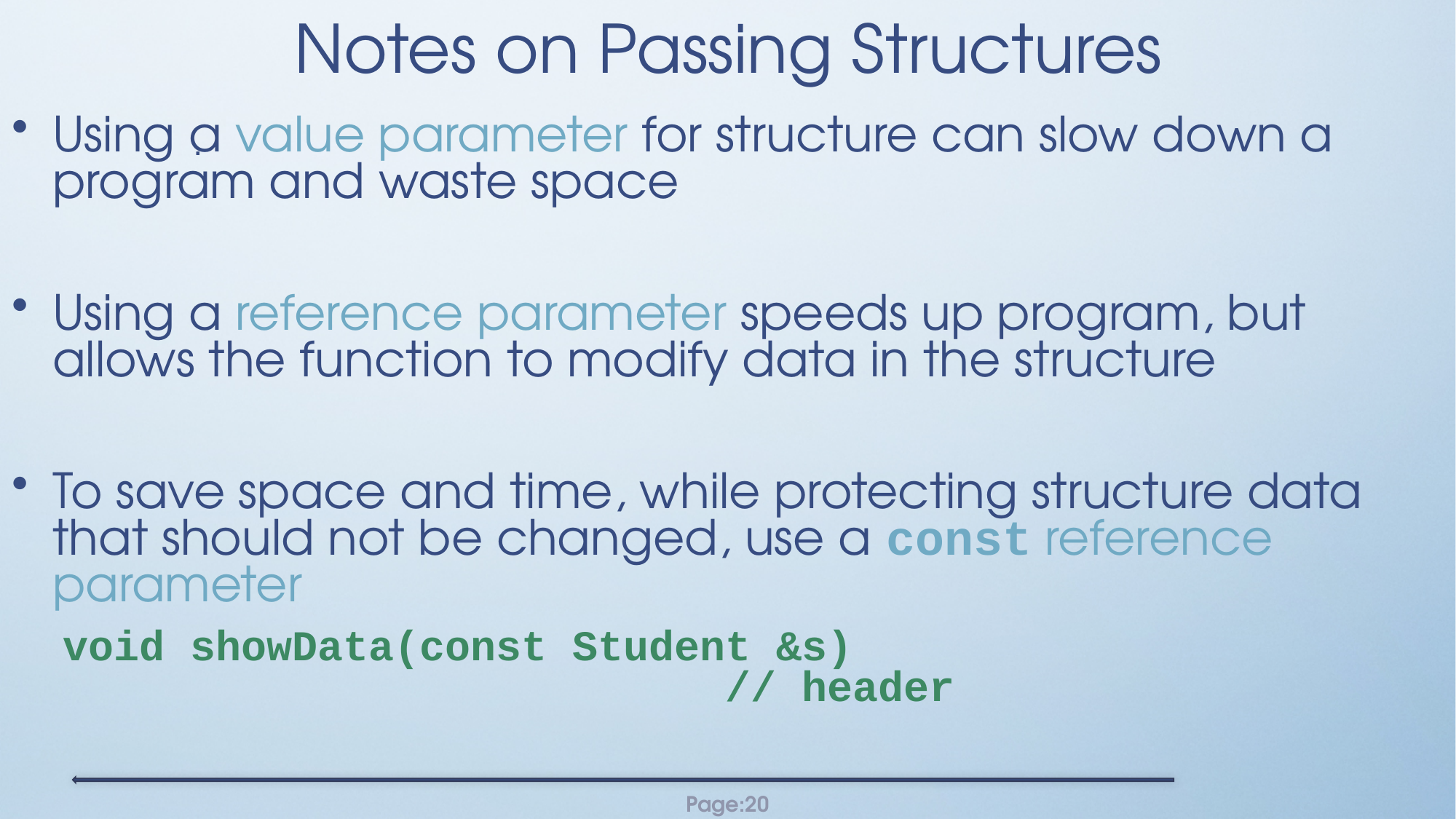

# Notes on Passing Structures
.
.
Using a value parameter for structure can slow down a program and waste space

Using a reference parameter speeds up program, but allows the function to modify data in the structure

To save space and time, while protecting structure data that should not be changed, use a const reference parameter
  void showData(const Student &s)
                            // header